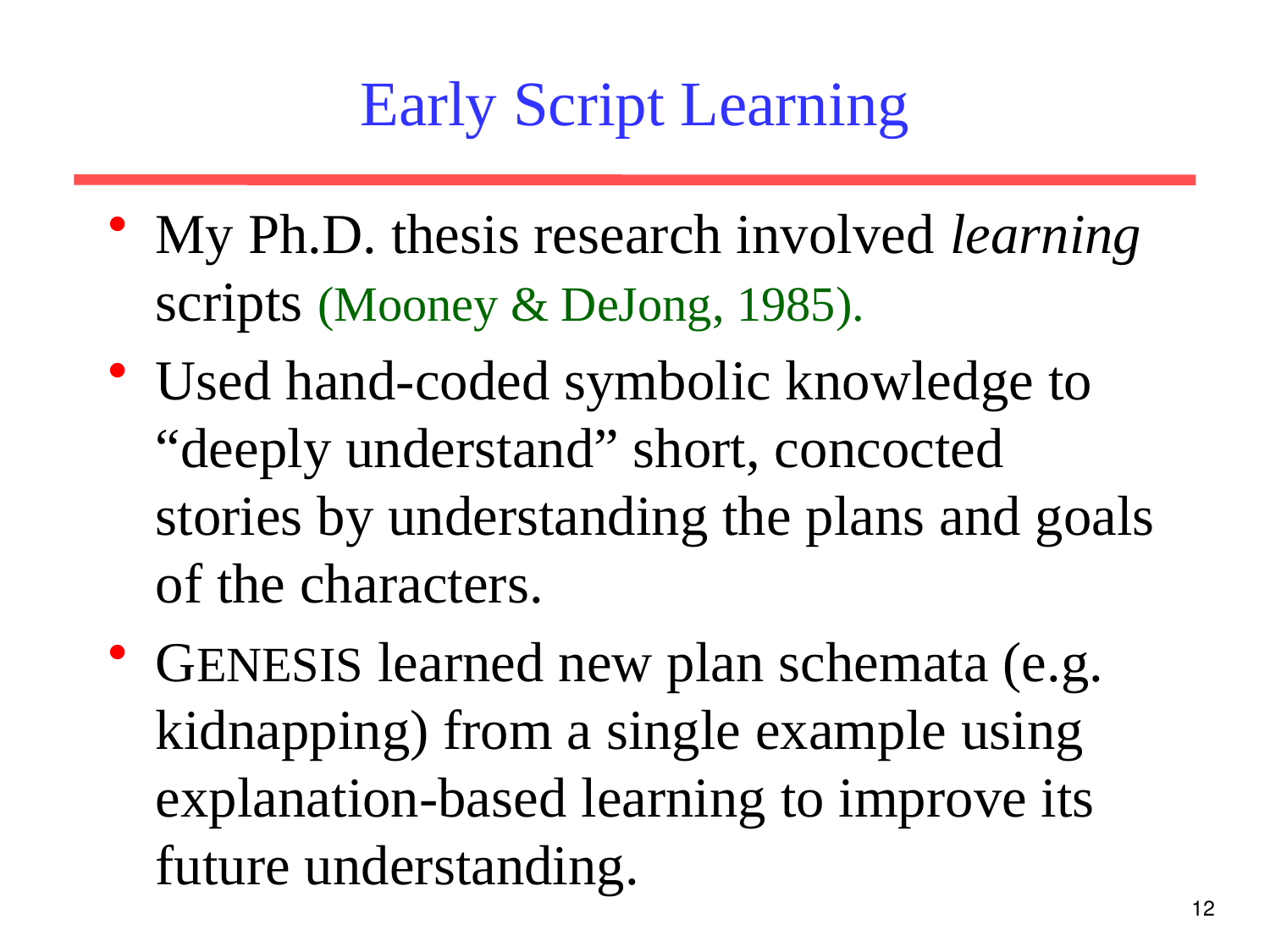

# Early Script Learning
My Ph.D. thesis research involved learning scripts (Mooney & DeJong, 1985).
Used hand-coded symbolic knowledge to “deeply understand” short, concocted stories by understanding the plans and goals of the characters.
GENESIS learned new plan schemata (e.g. kidnapping) from a single example using explanation-based learning to improve its future understanding.

12